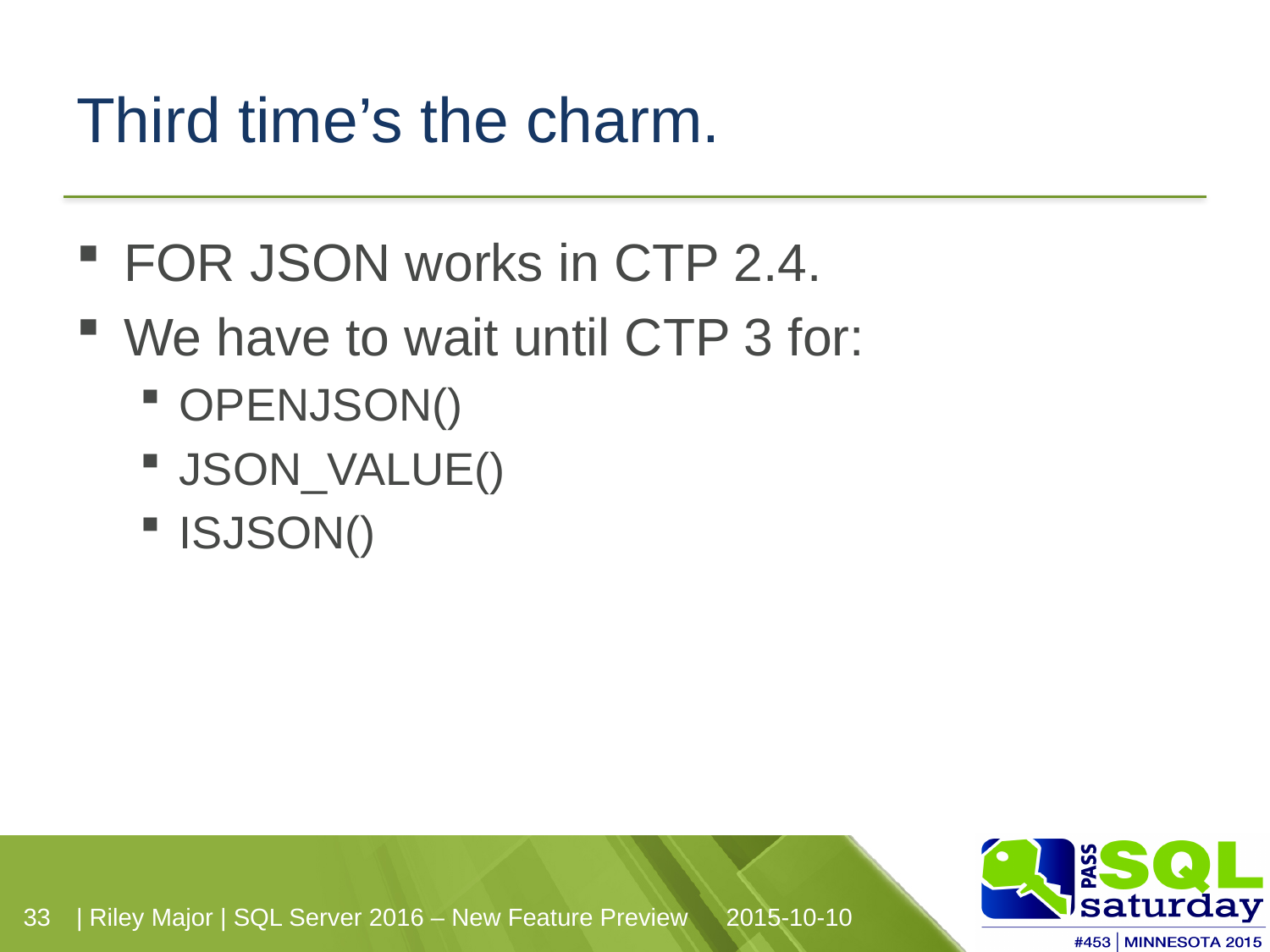

# Third time’s the charm.
FOR JSON works in CTP 2.4.
We have to wait until CTP 3 for:
OPENJSON()
JSON_VALUE()
ISJSON()
| Riley Major | SQL Server 2016 – New Feature Preview
2015-10-10
33